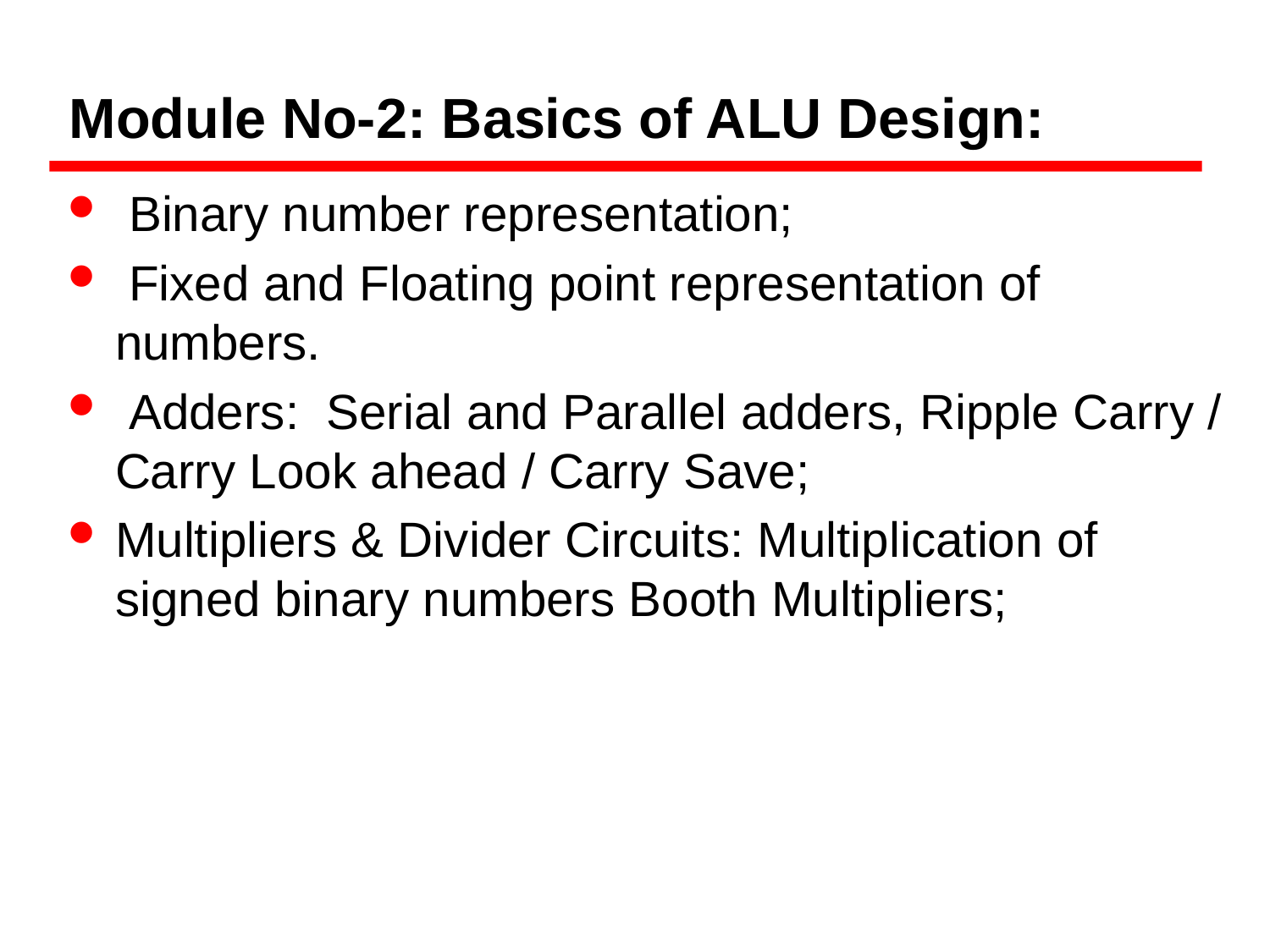

# Module No-2: Basics of ALU Design:
 Binary number representation;
 Fixed and Floating point representation of numbers.
 Adders:  Serial and Parallel adders, Ripple Carry / Carry Look ahead / Carry Save;
Multipliers & Divider Circuits: Multiplication of signed binary numbers Booth Multipliers;